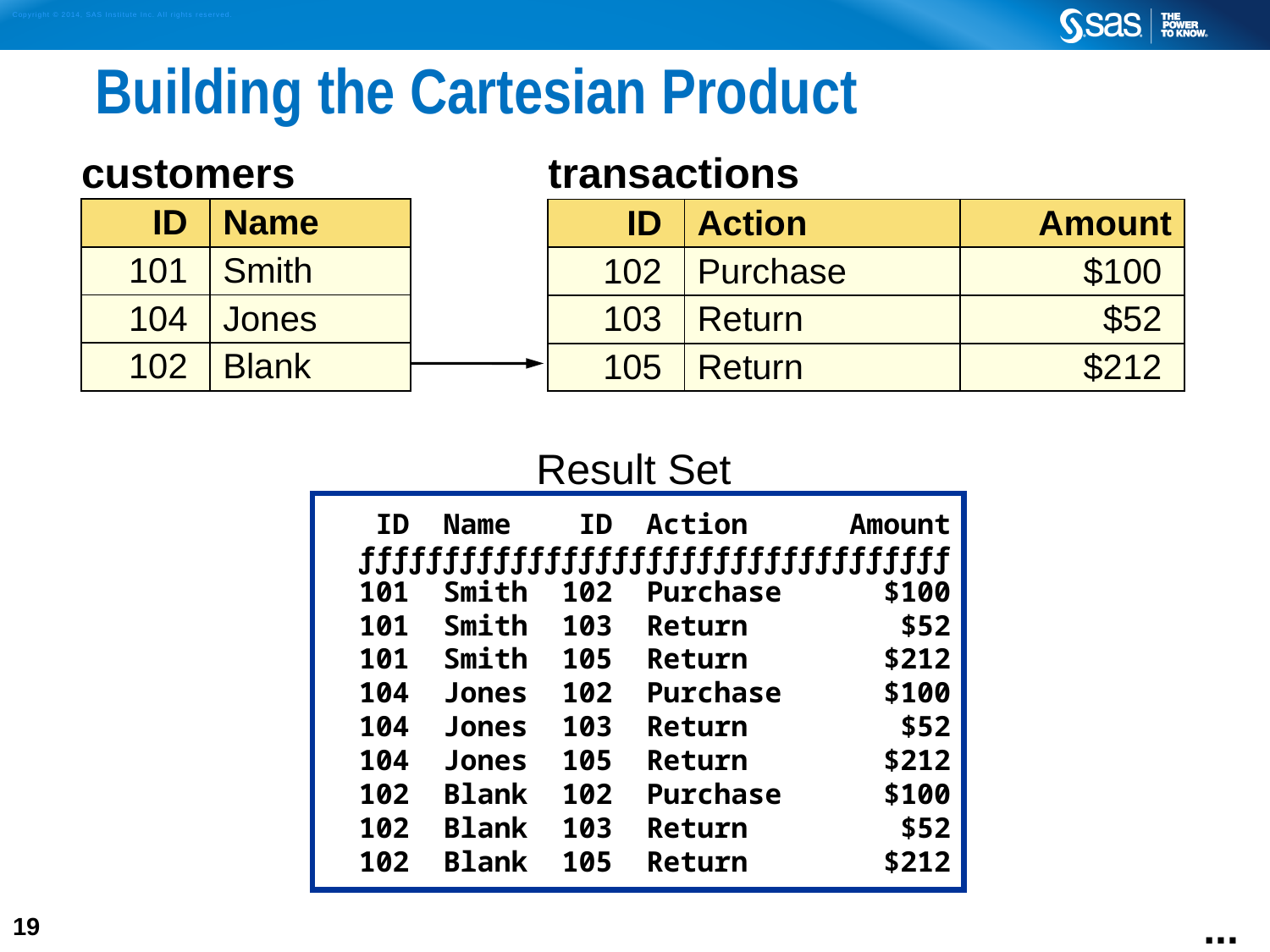

# Building the Cartesian Product
| customers |  |
| --- | --- |
| ID | Name |
| 101 | Smith |
| 104 | Jones |
| 102 | Blank |
| transactions |  |  |
| --- | --- | --- |
| ID | Action | Amount |
| 102 | Purchase | $100 |
| 103 | Return | $52 |
| 105 | Return | $212 |

Result Set
   ID  Name    ID  Action      Amount
  ƒƒƒƒƒƒƒƒƒƒƒƒƒƒƒƒƒƒƒƒƒƒƒƒƒƒƒƒƒƒƒƒƒƒƒ
  101  Smith  102  Purchase      $100
  101  Smith  103  Return         $52
  101  Smith  105  Return        $212
  104  Jones  102  Purchase      $100
  104  Jones  103  Return         $52
  104  Jones  105  Return        $212
  102  Blank  102  Purchase      $100
  102  Blank  103  Return         $52
  102  Blank  105  Return        $212
...